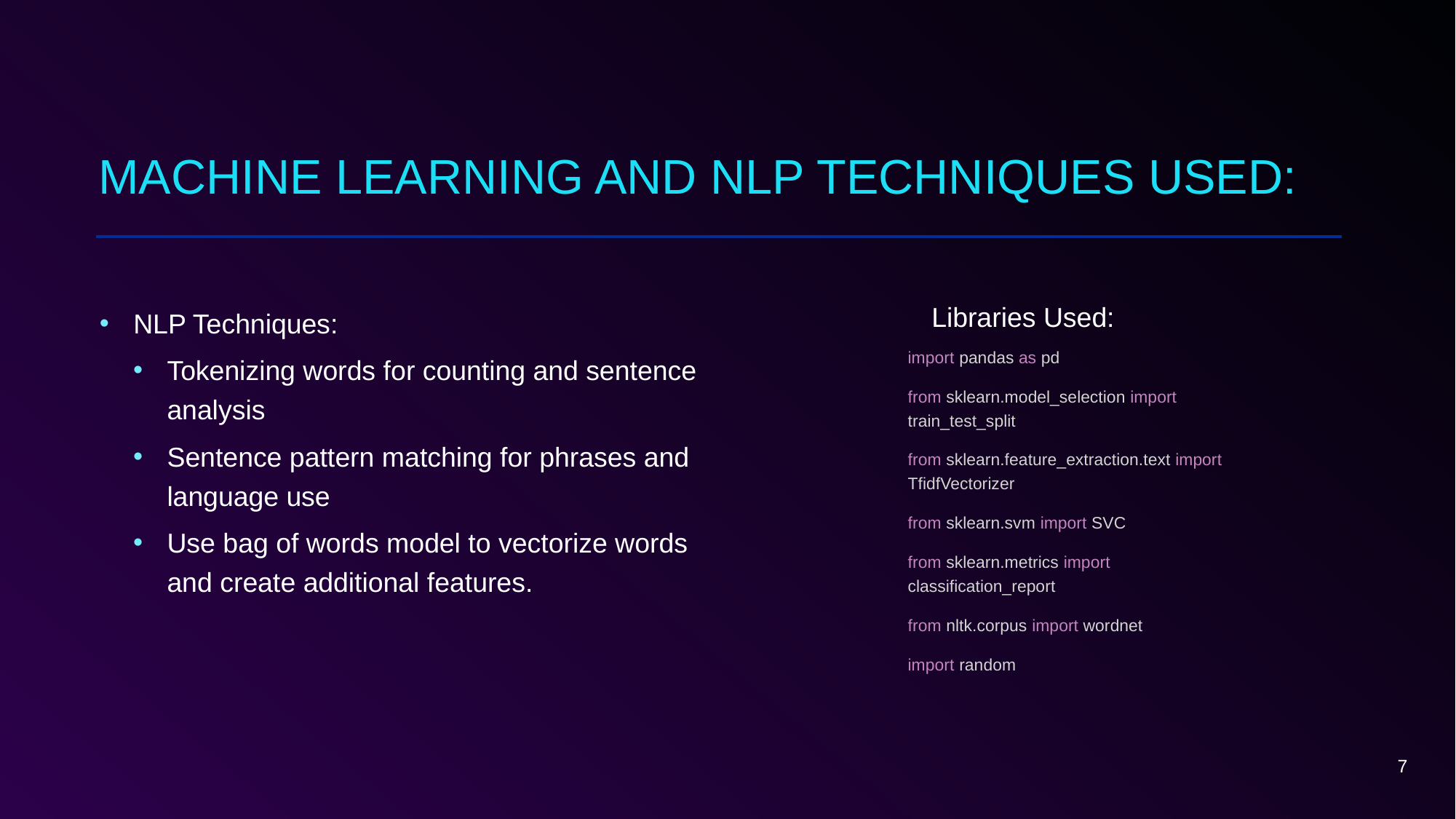

# MAchine Learning and NLP Techniques Used:
NLP Techniques:
Tokenizing words for counting and sentence analysis
Sentence pattern matching for phrases and language use
Use bag of words model to vectorize words and create additional features.

Libraries Used:
import pandas as pd
from sklearn.model_selection import train_test_split
from sklearn.feature_extraction.text import TfidfVectorizer
from sklearn.svm import SVC
from sklearn.metrics import classification_report
from nltk.corpus import wordnet
import random

7